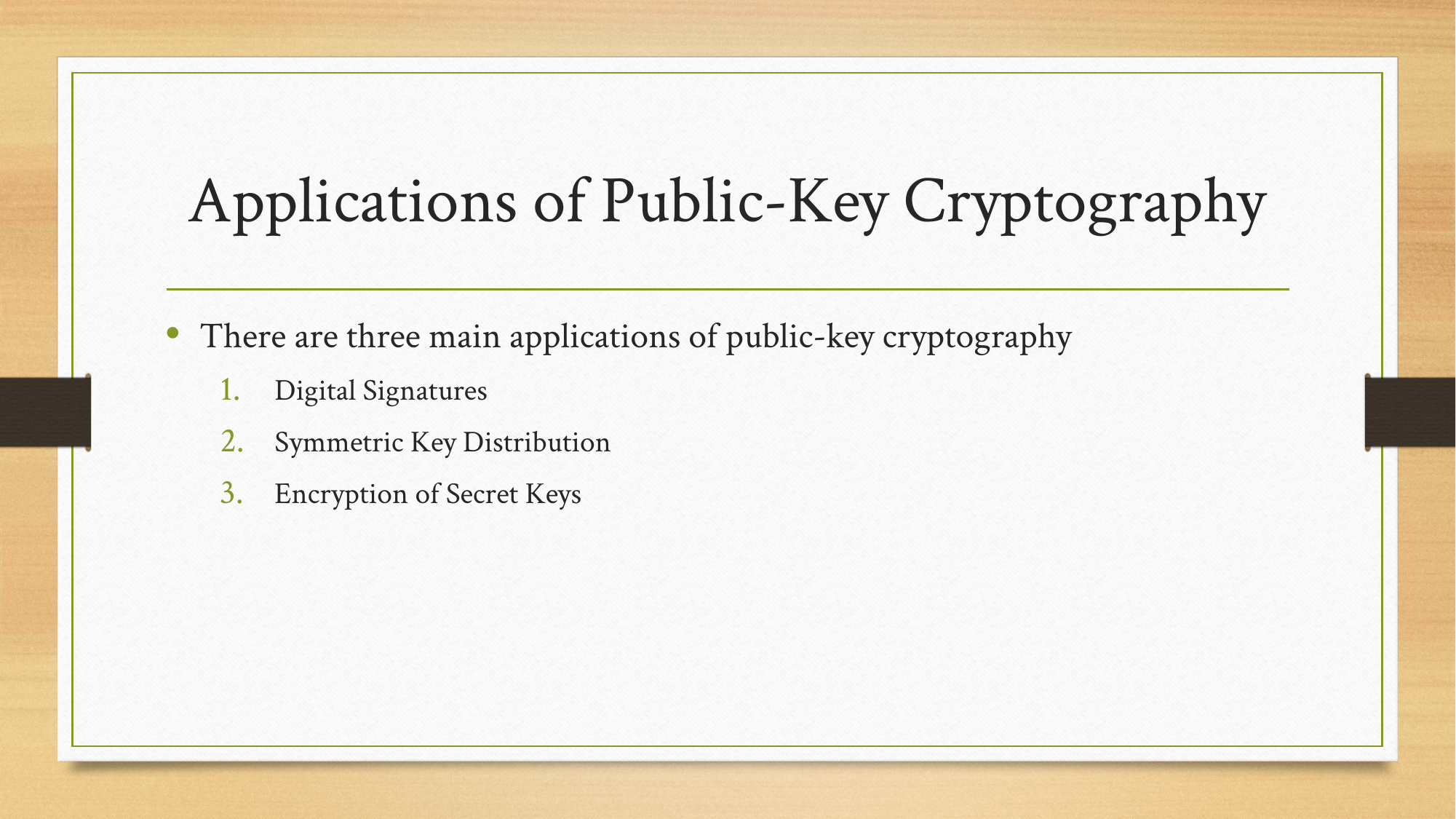

# Applications of Public-Key Cryptography
There are three main applications of public-key cryptography
Digital Signatures
Symmetric Key Distribution
Encryption of Secret Keys